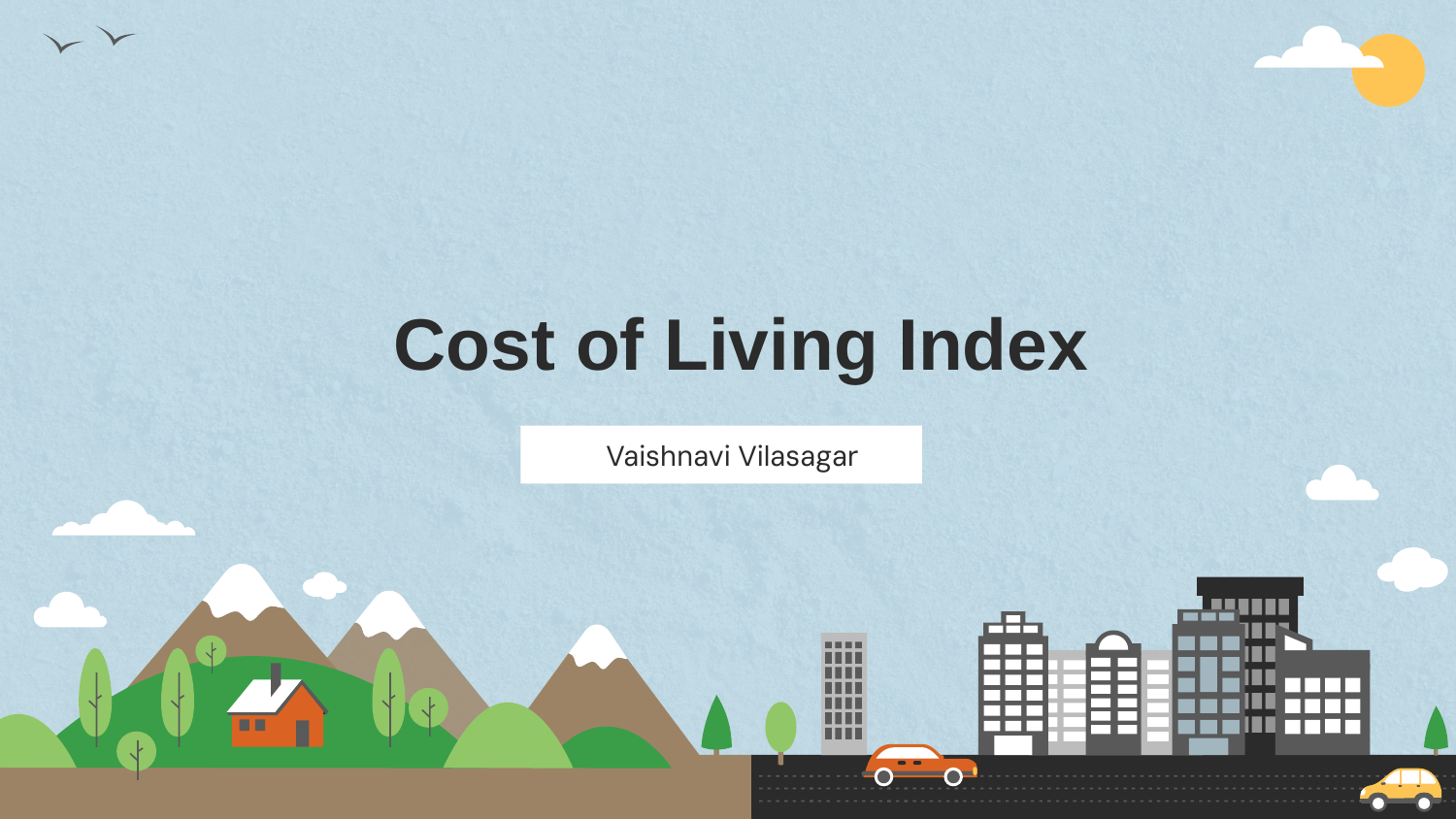

# Cost of Living Index

Vaishnavi Vilasagar